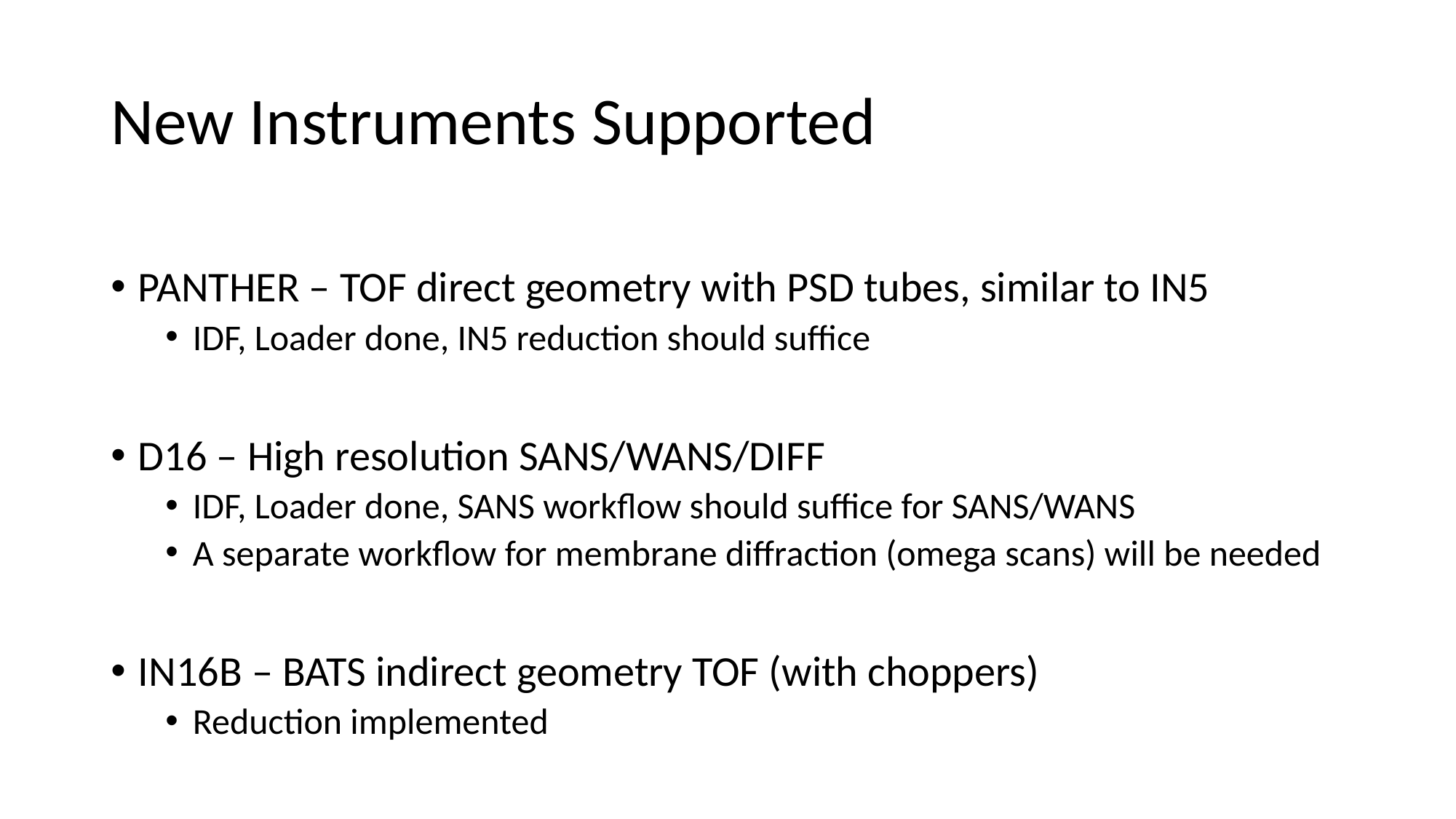

# New Instruments Supported
PANTHER – TOF direct geometry with PSD tubes, similar to IN5
IDF, Loader done, IN5 reduction should suffice

D16 – High resolution SANS/WANS/DIFF
IDF, Loader done, SANS workflow should suffice for SANS/WANS
A separate workflow for membrane diffraction (omega scans) will be needed

IN16B – BATS indirect geometry TOF (with choppers)
Reduction implemented